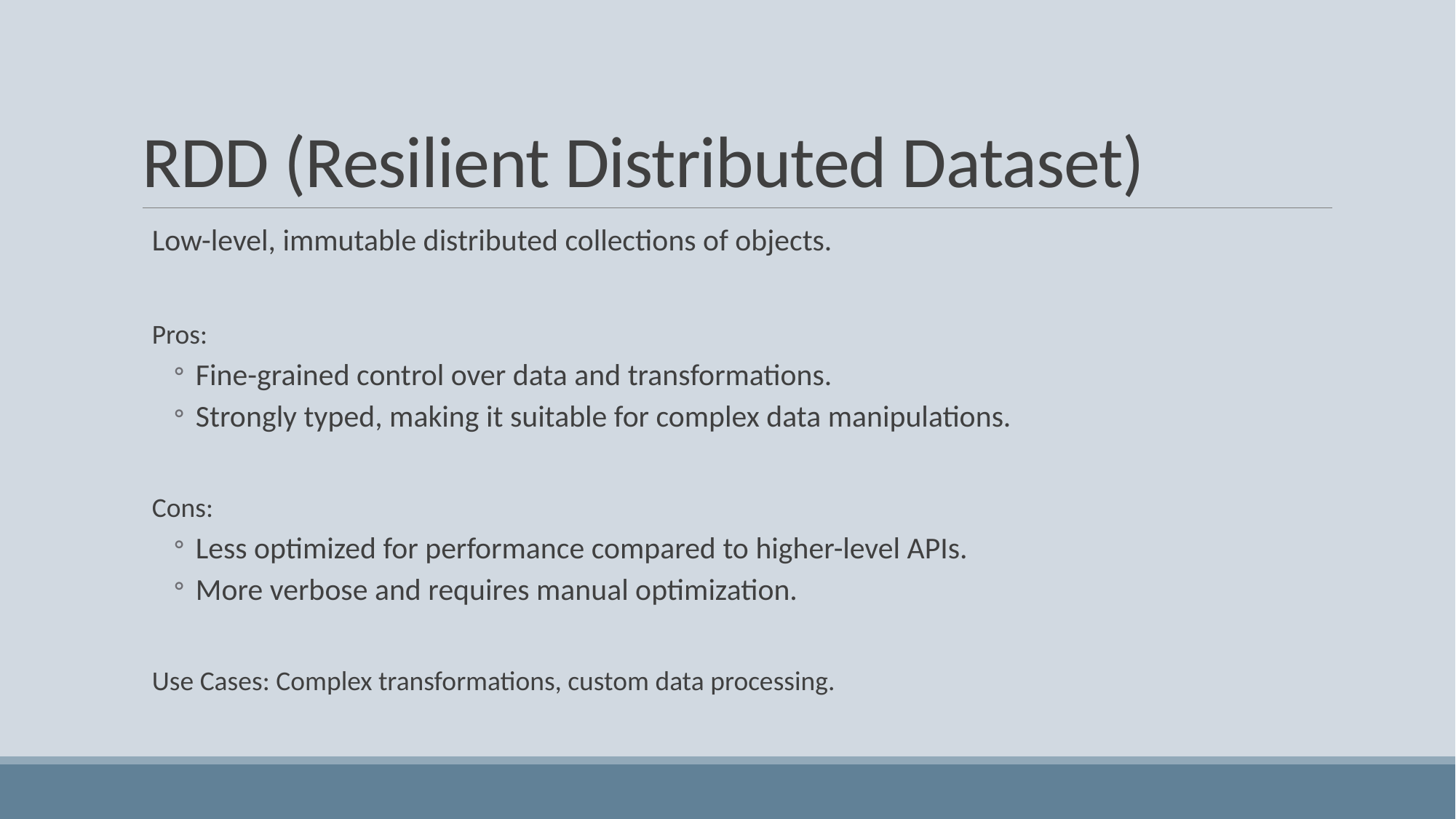

# RDD (Resilient Distributed Dataset)
Low-level, immutable distributed collections of objects.

Pros:
Fine-grained control over data and transformations.
Strongly typed, making it suitable for complex data manipulations.

Cons:
Less optimized for performance compared to higher-level APIs.
More verbose and requires manual optimization.

Use Cases: Complex transformations, custom data processing.